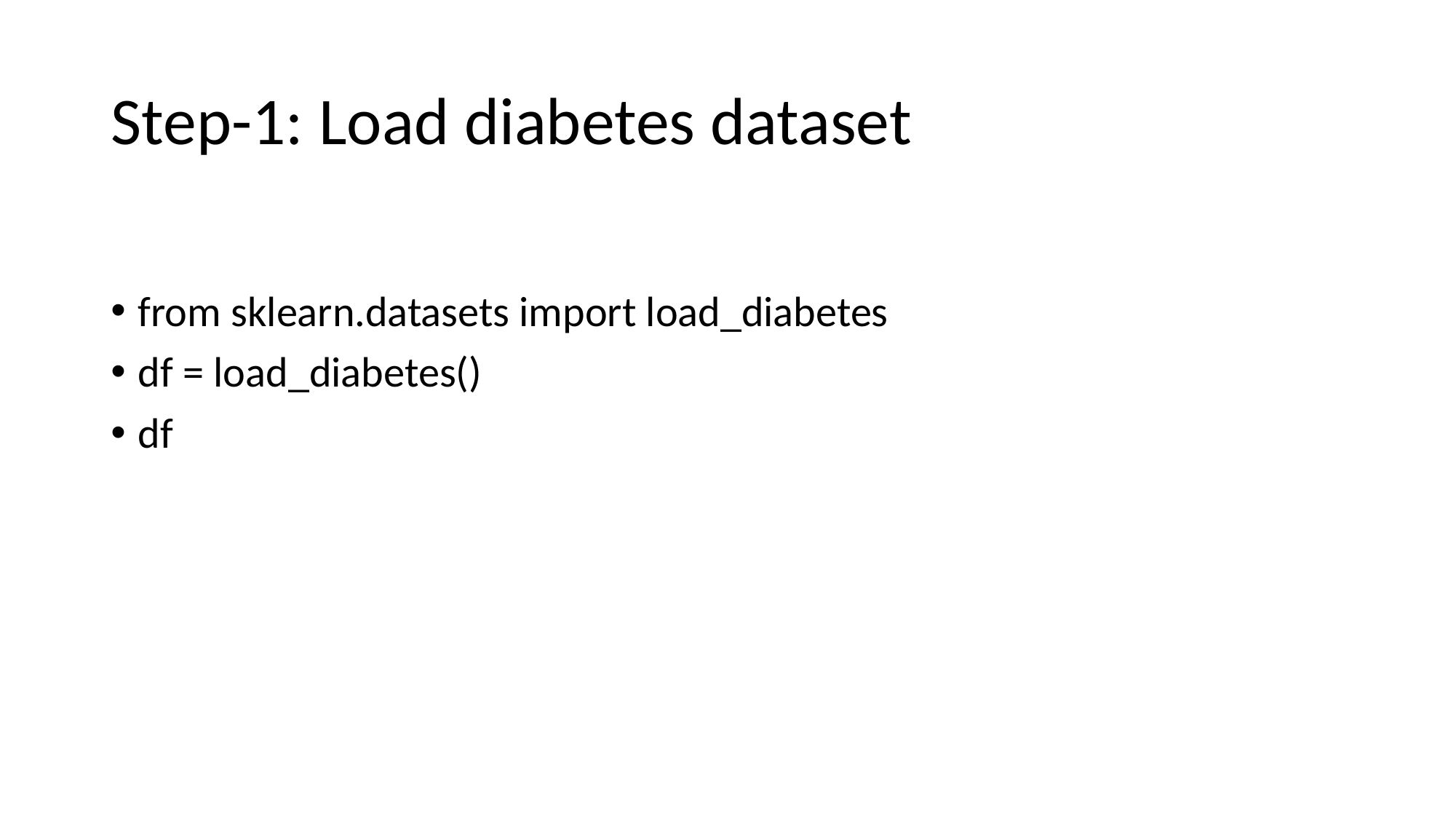

# Step-1: Load diabetes dataset

from sklearn.datasets import load_diabetes
df = load_diabetes()
df